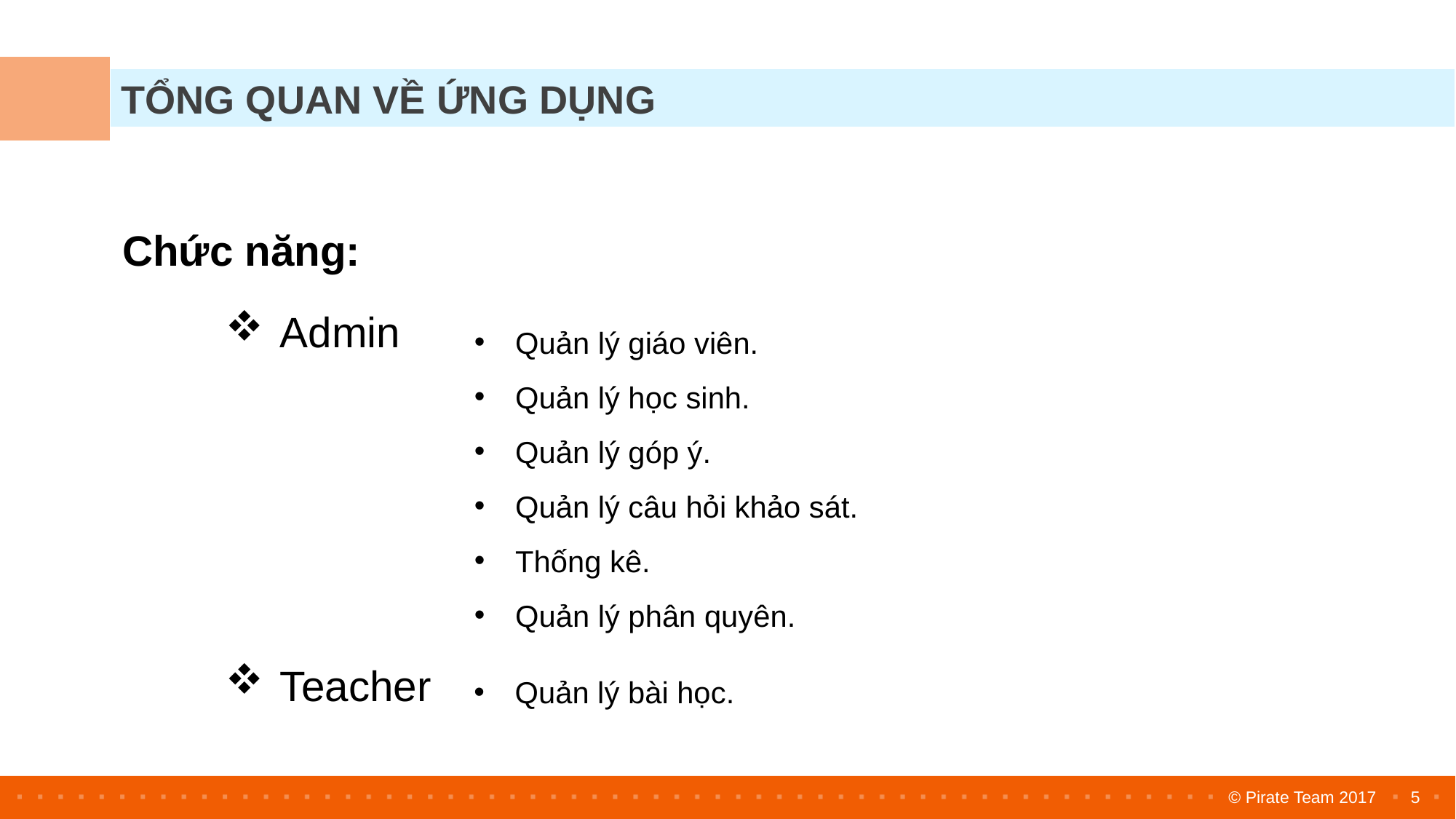

TỔNG QUAN VỀ ỨNG DỤNG
Chức năng:
Quản lý giáo viên.
Quản lý học sinh.
Quản lý góp ý.
Quản lý câu hỏi khảo sát.
Thống kê.
Quản lý phân quyên.
Admin
Quản lý bài học.
Teacher
5
© Pirate Team 2017